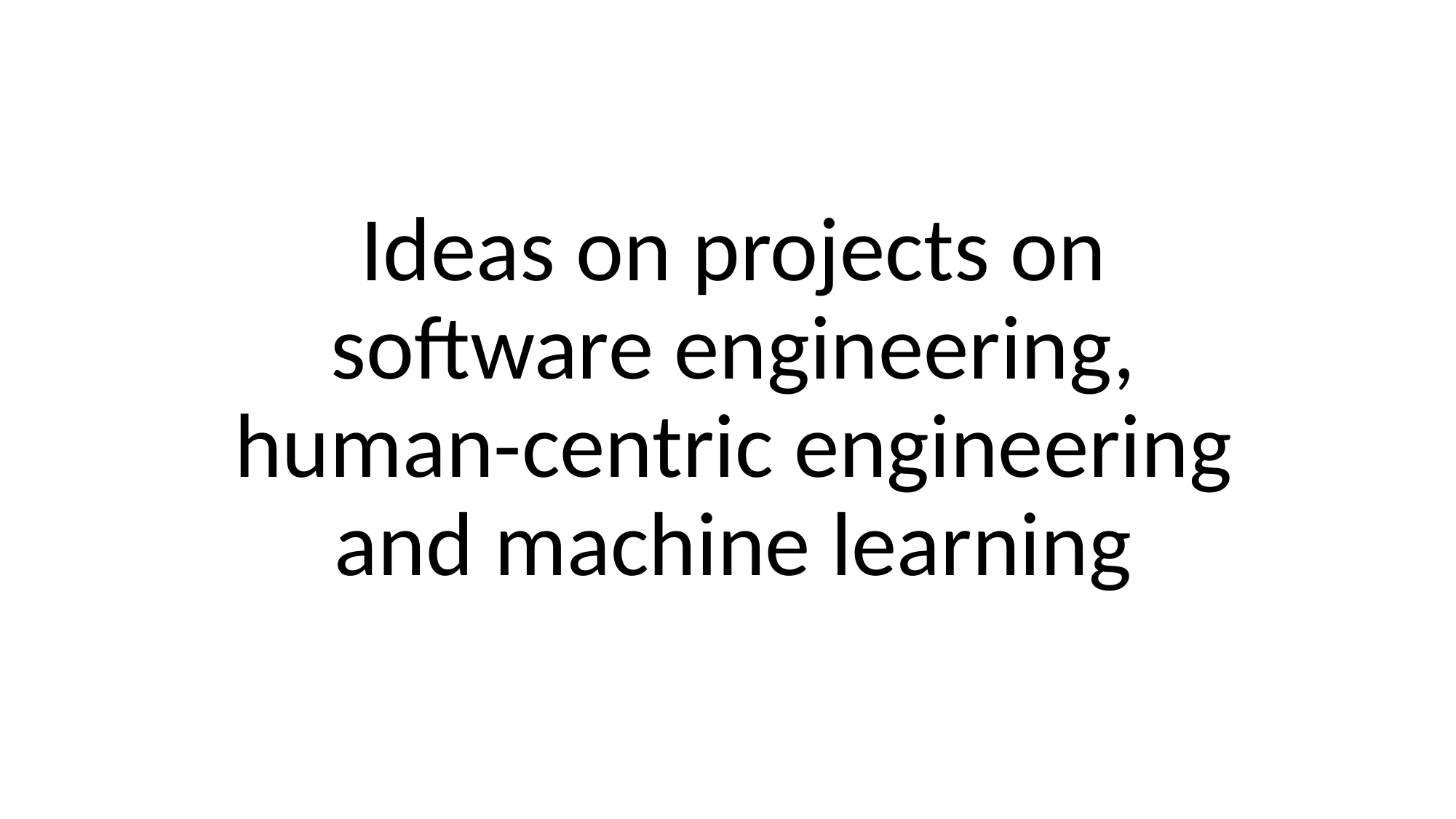

# Ideas on projects on software engineering, human-centric engineering and machine learning